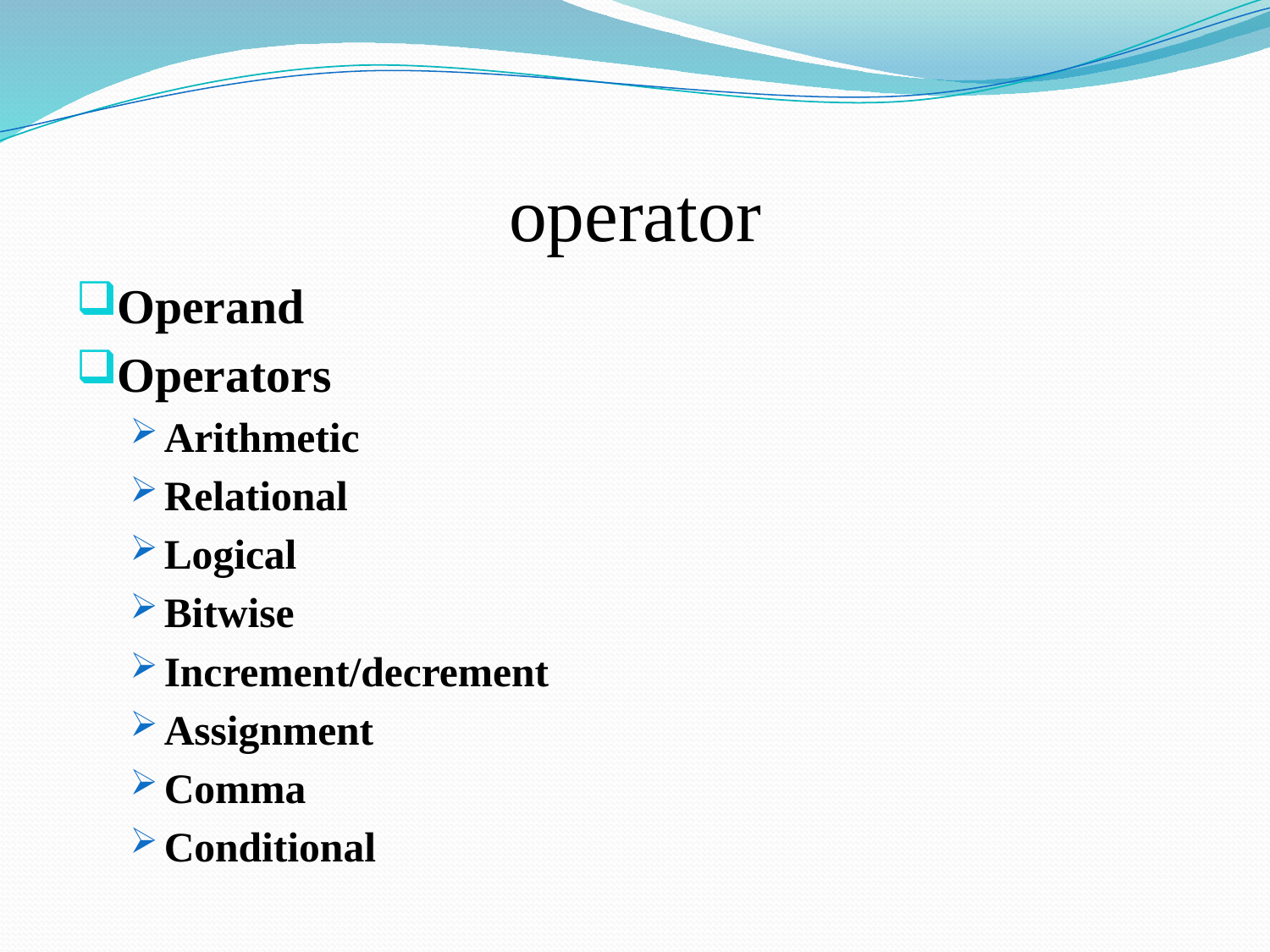

# operator
Operand
Operators
Arithmetic
Relational
Logical
Bitwise
Increment/decrement
Assignment
Comma
Conditional